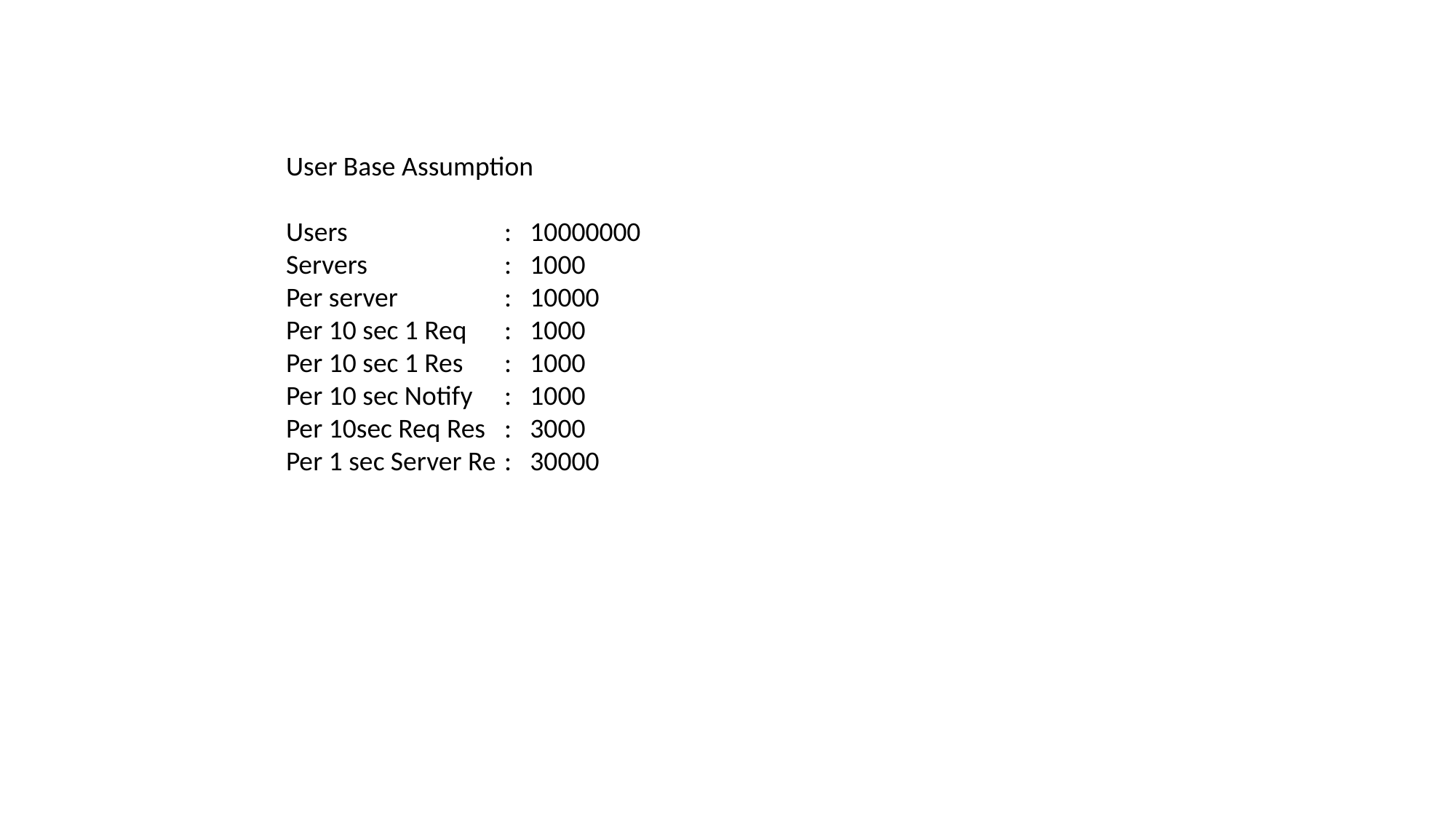

User Base Assumption

Users 		:   10000000
Servers		:   1000
Per server	:   10000
Per 10 sec 1 Req	:   1000
Per 10 sec 1 Res	:   1000
Per 10 sec Notify	:   1000
Per 10sec Req Res 	:   3000
Per 1 sec Server Re	:   30000